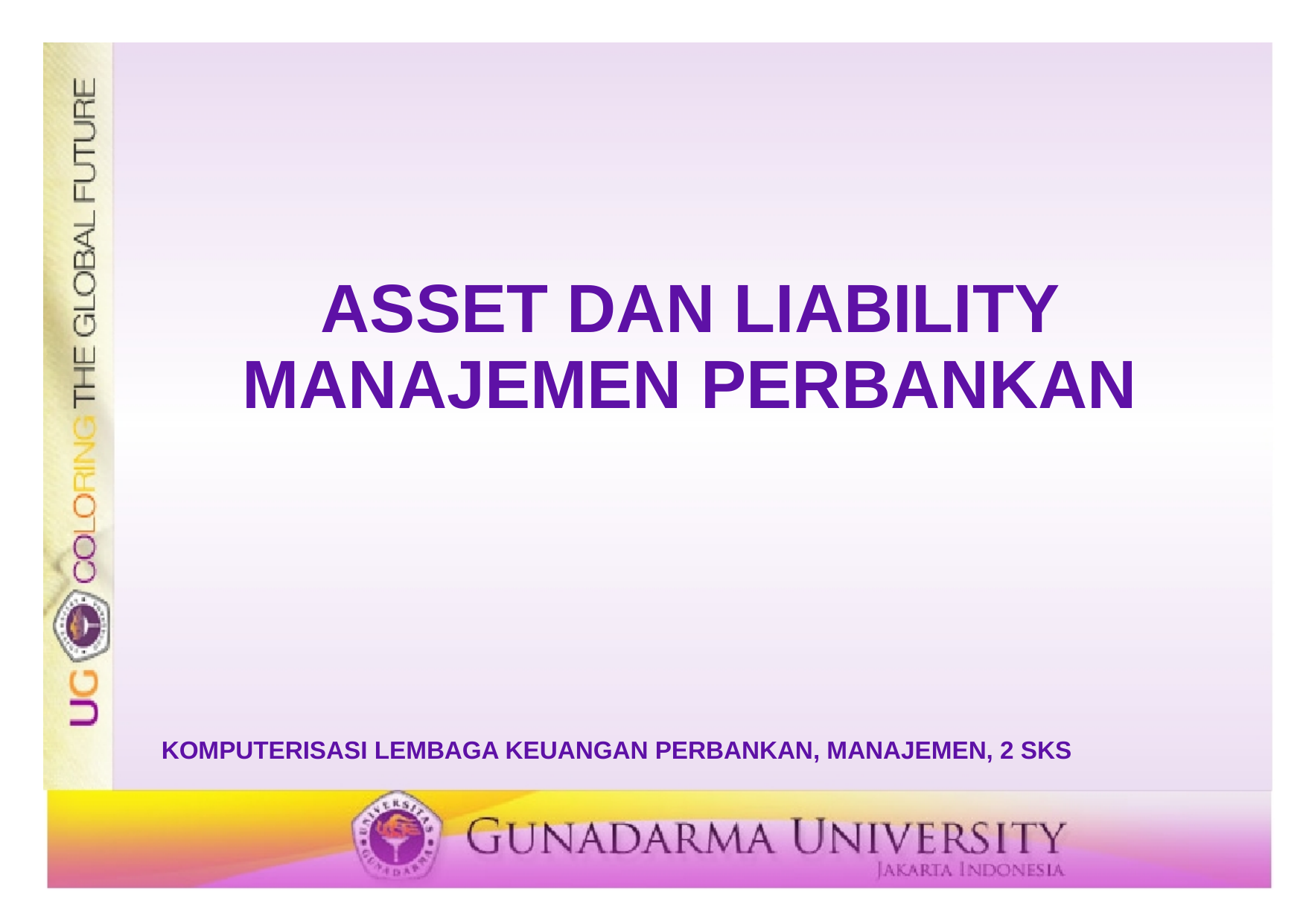

ASSET DAN LIABILITY MANAJEMEN PERBANKAN
KOMPUTERISASI LEMBAGA KEUANGAN PERBANKAN, MANAJEMEN, 2 SKS